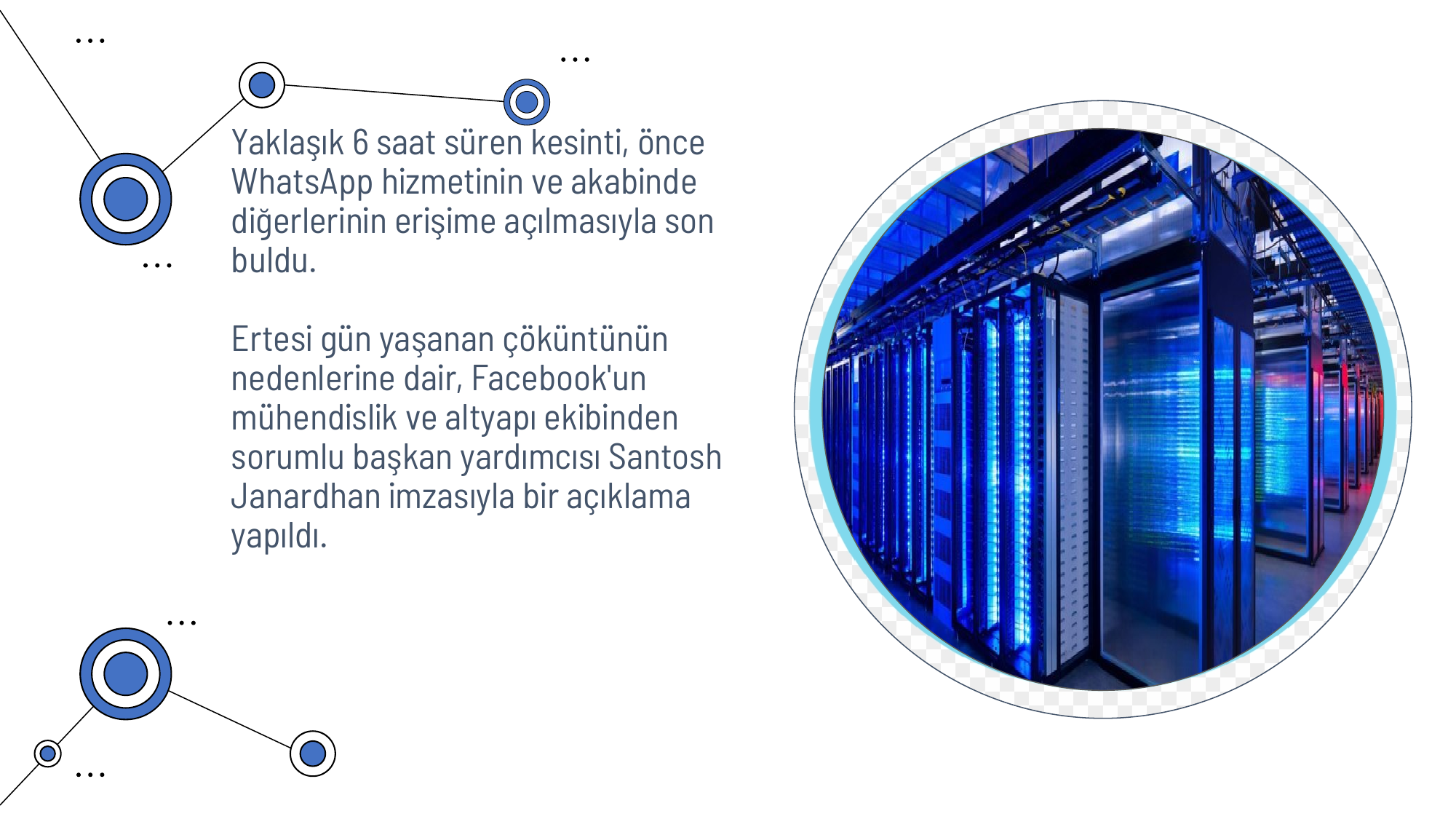

Yaklaşık 6 saat süren kesinti, önce WhatsApp hizmetinin ve akabinde diğerlerinin erişime açılmasıyla son buldu.
Ertesi gün yaşanan çöküntünün nedenlerine dair, Facebook'un mühendislik ve altyapı ekibinden sorumlu başkan yardımcısı Santosh Janardhan imzasıyla bir açıklama yapıldı.